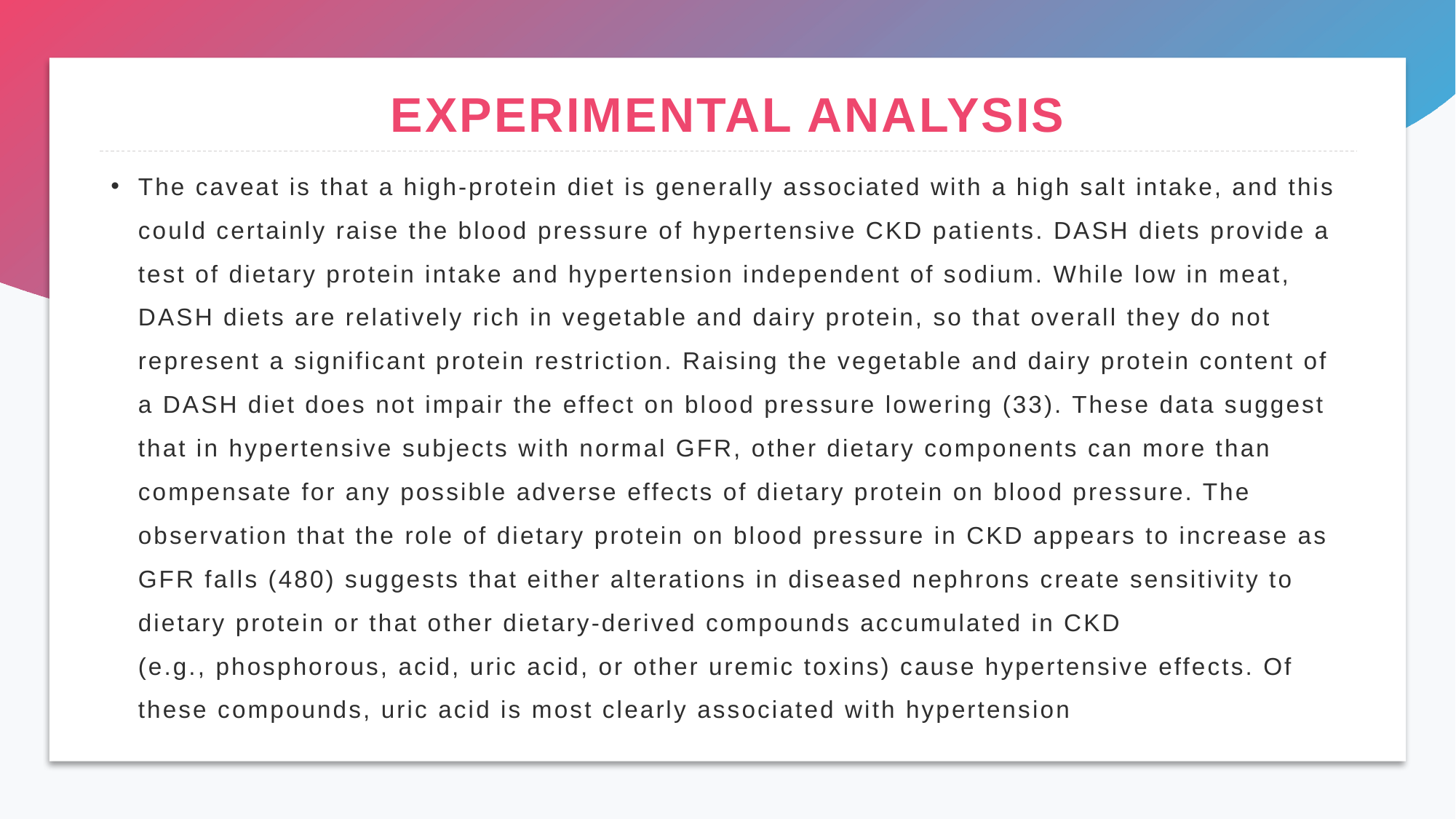

# EXPERIMENTAL ANALYSIS
The caveat is that a high-protein diet is generally associated with a high salt intake, and this could certainly raise the blood pressure of hypertensive CKD patients. DASH diets provide a test of dietary protein intake and hypertension independent of sodium. While low in meat, DASH diets are relatively rich in vegetable and dairy protein, so that overall they do not represent a significant protein restriction. Raising the vegetable and dairy protein content of a DASH diet does not impair the effect on blood pressure lowering (33). These data suggest that in hypertensive subjects with normal GFR, other dietary components can more than compensate for any possible adverse effects of dietary protein on blood pressure. The observation that the role of dietary protein on blood pressure in CKD appears to increase as GFR falls (480) suggests that either alterations in diseased nephrons create sensitivity to dietary protein or that other dietary-derived compounds accumulated in CKD (e.g., phosphorous, acid, uric acid, or other uremic toxins) cause hypertensive effects. Of these compounds, uric acid is most clearly associated with hypertension